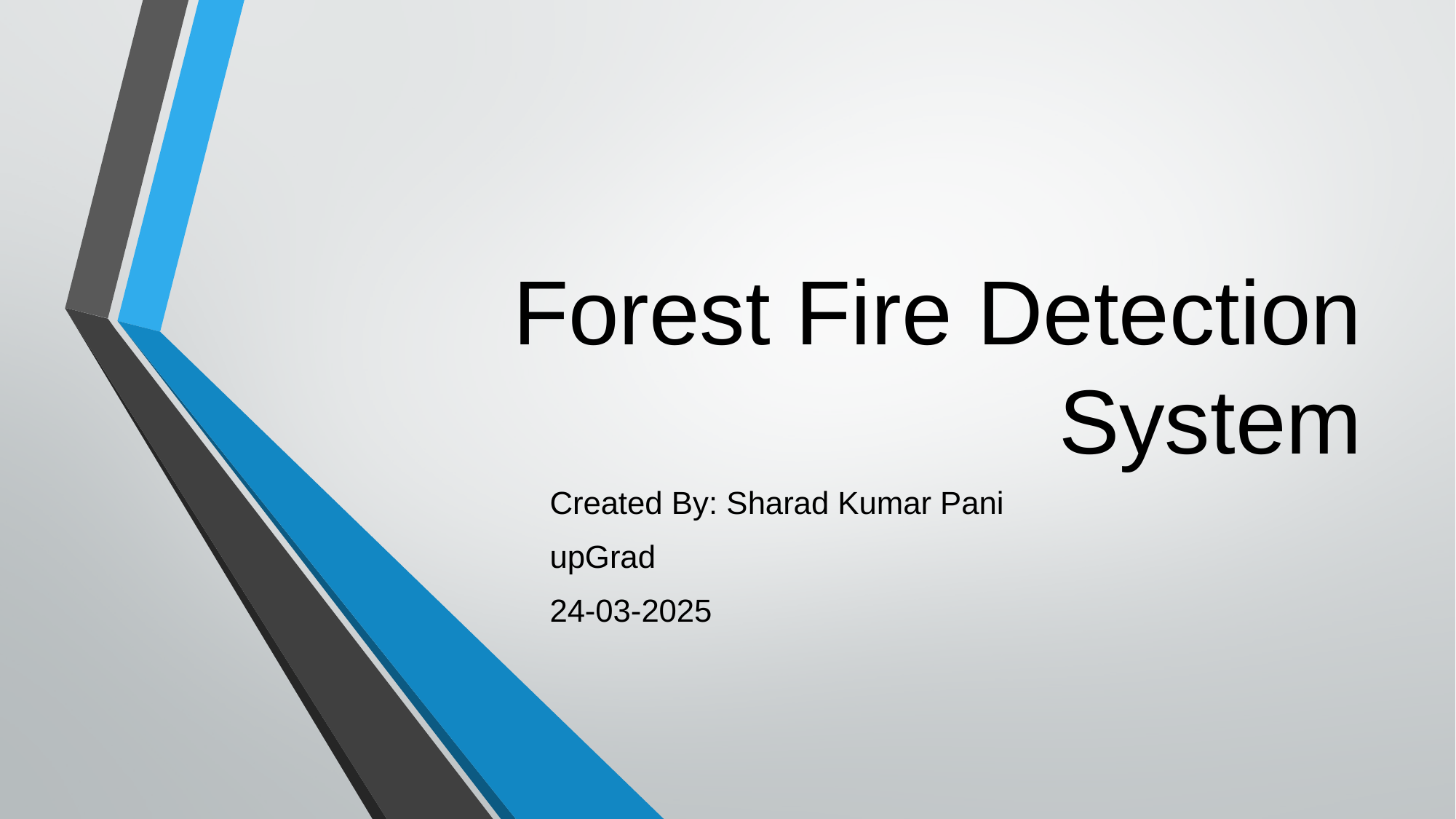

# Forest Fire Detection System
Created By: Sharad Kumar Pani
upGrad
24-03-2025